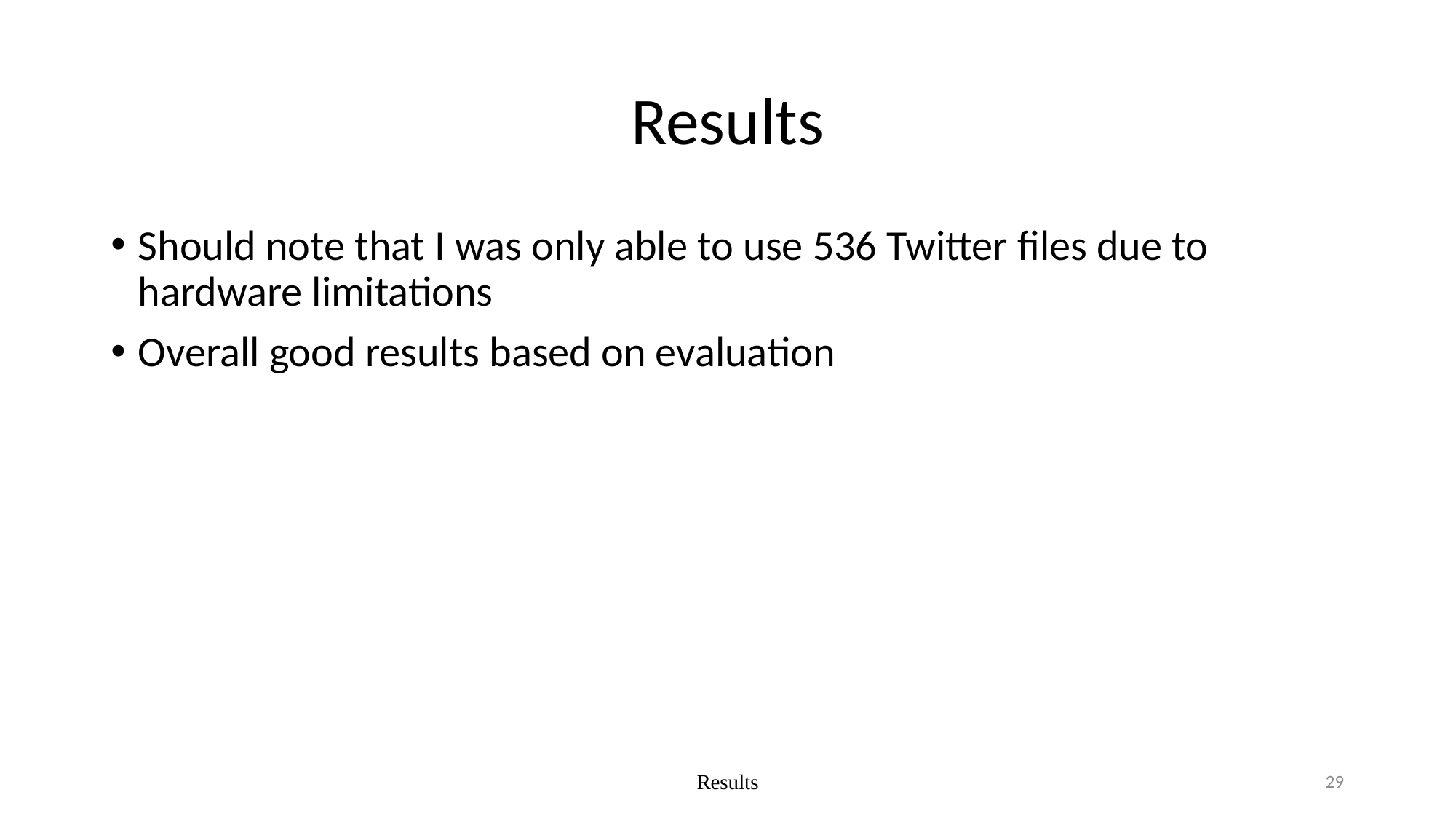

# Results
Should note that I was only able to use 536 Twitter files due to hardware limitations
Overall good results based on evaluation
Results
29